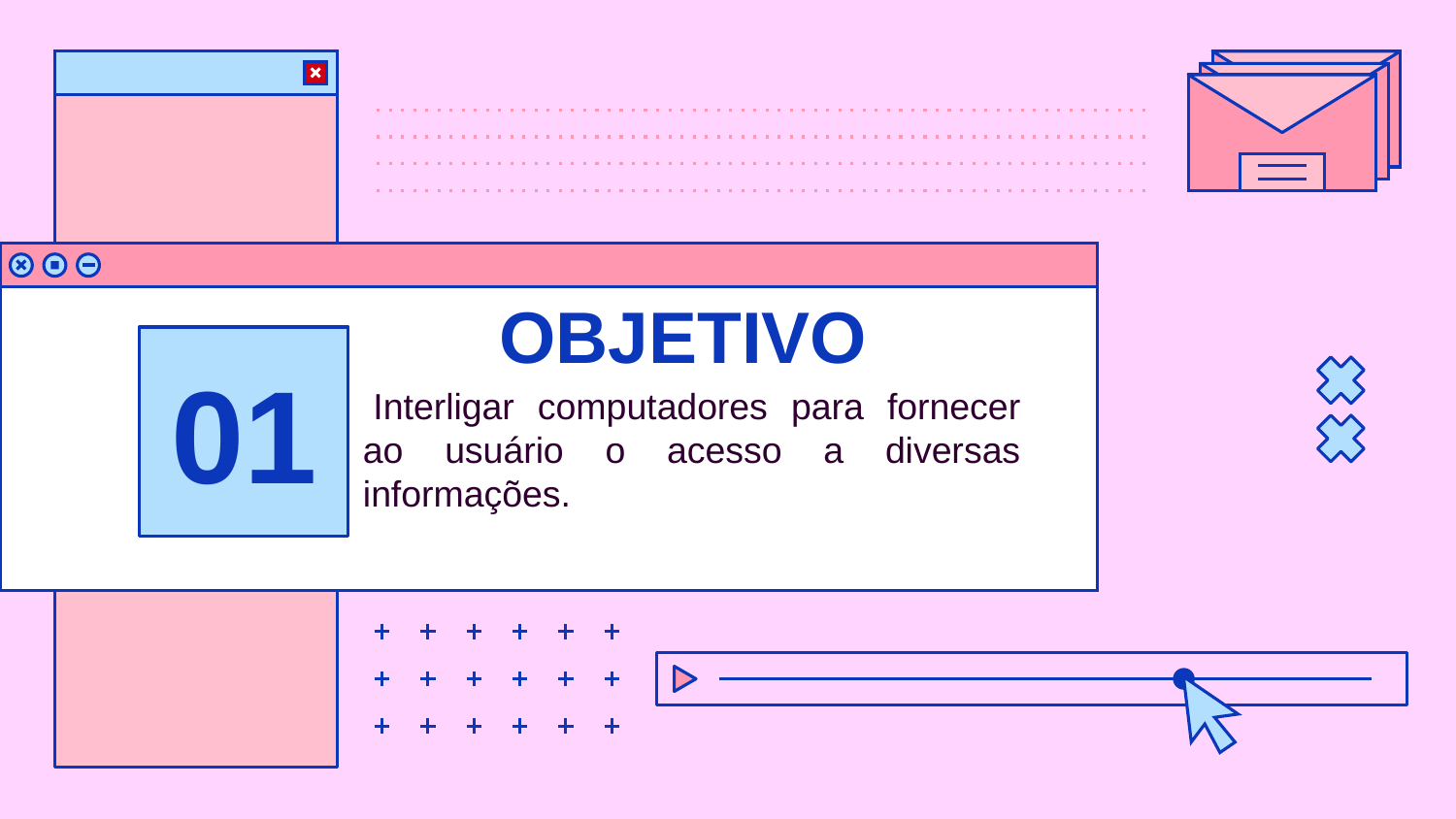

# OBJETIVO

01
 Interligar computadores para fornecer ao usuário o acesso a diversas informações.